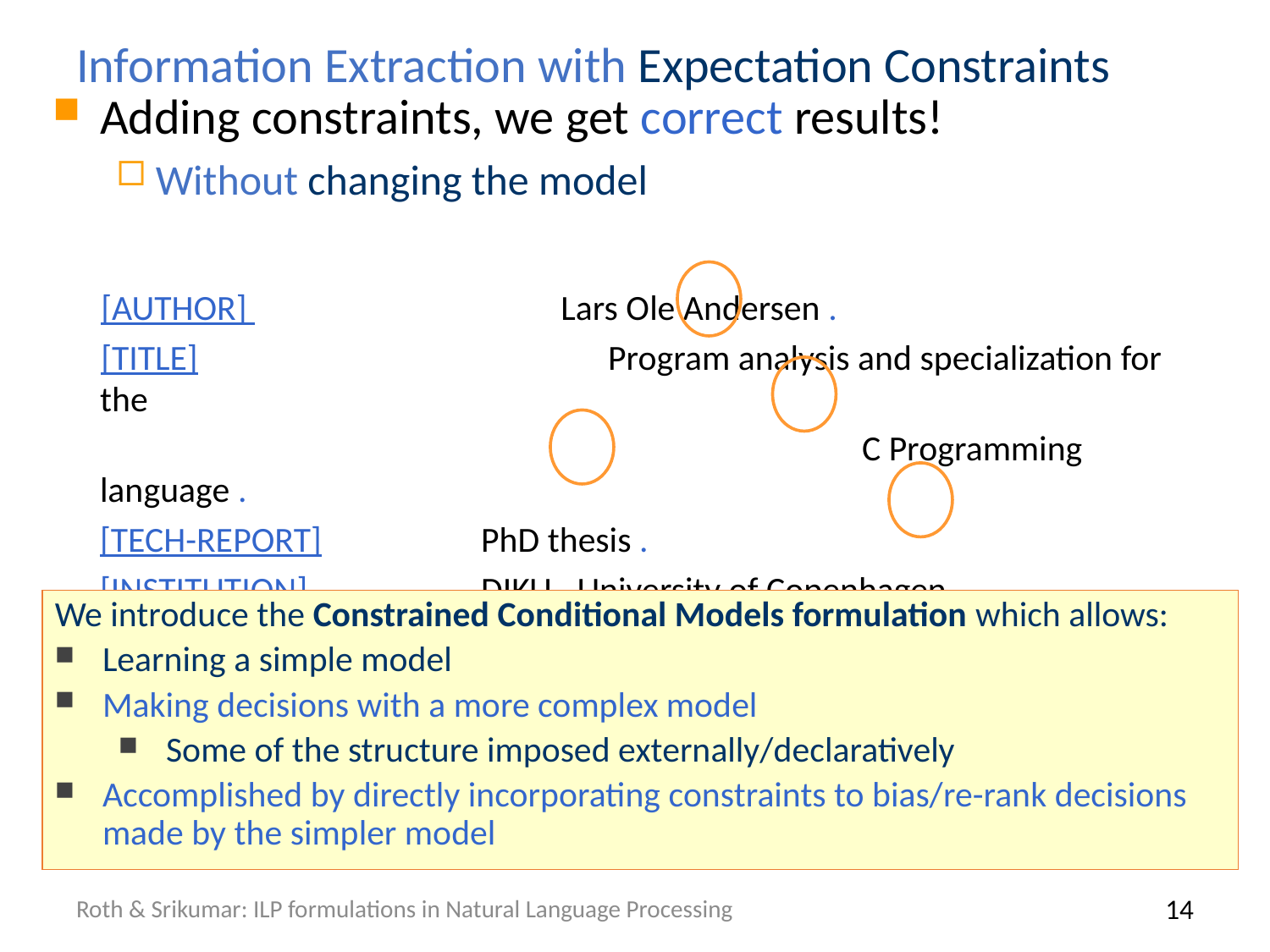

# Information Extraction with Expectation Constraints
Adding constraints, we get correct results!
Without changing the model

      [AUTHOR] 			Lars Ole Andersen .
      [TITLE] 		      		Program analysis and specialization for the
		 					C Programming language .
	[TECH-REPORT] 		PhD thesis .
	[INSTITUTION] 		DIKU , University of Copenhagen ,
	[DATE] 				May, 1994 .

We introduce the Constrained Conditional Models formulation which allows:
Learning a simple model
Making decisions with a more complex model
Some of the structure imposed externally/declaratively
Accomplished by directly incorporating constraints to bias/re-rank decisions made by the simpler model
Roth & Srikumar: ILP formulations in Natural Language Processing
14